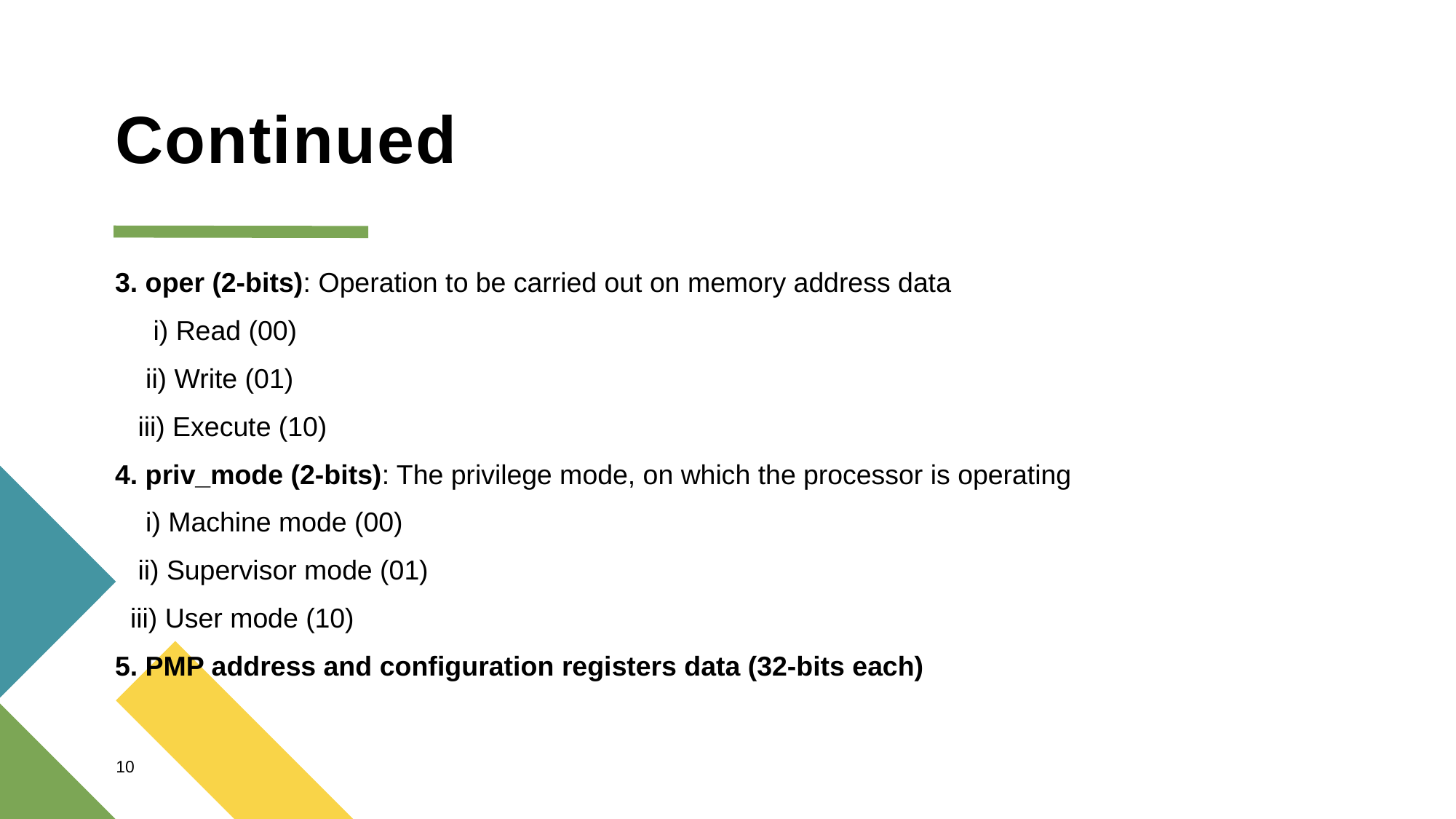

# Continued
3. oper (2-bits): Operation to be carried out on memory address data
     i) Read (00)
    ii) Write (01)
   iii) Execute (10)
4. priv_mode (2-bits): The privilege mode, on which the processor is operating
    i) Machine mode (00)
   ii) Supervisor mode (01)
  iii) User mode (10)
5. PMP address and configuration registers data (32-bits each)

10